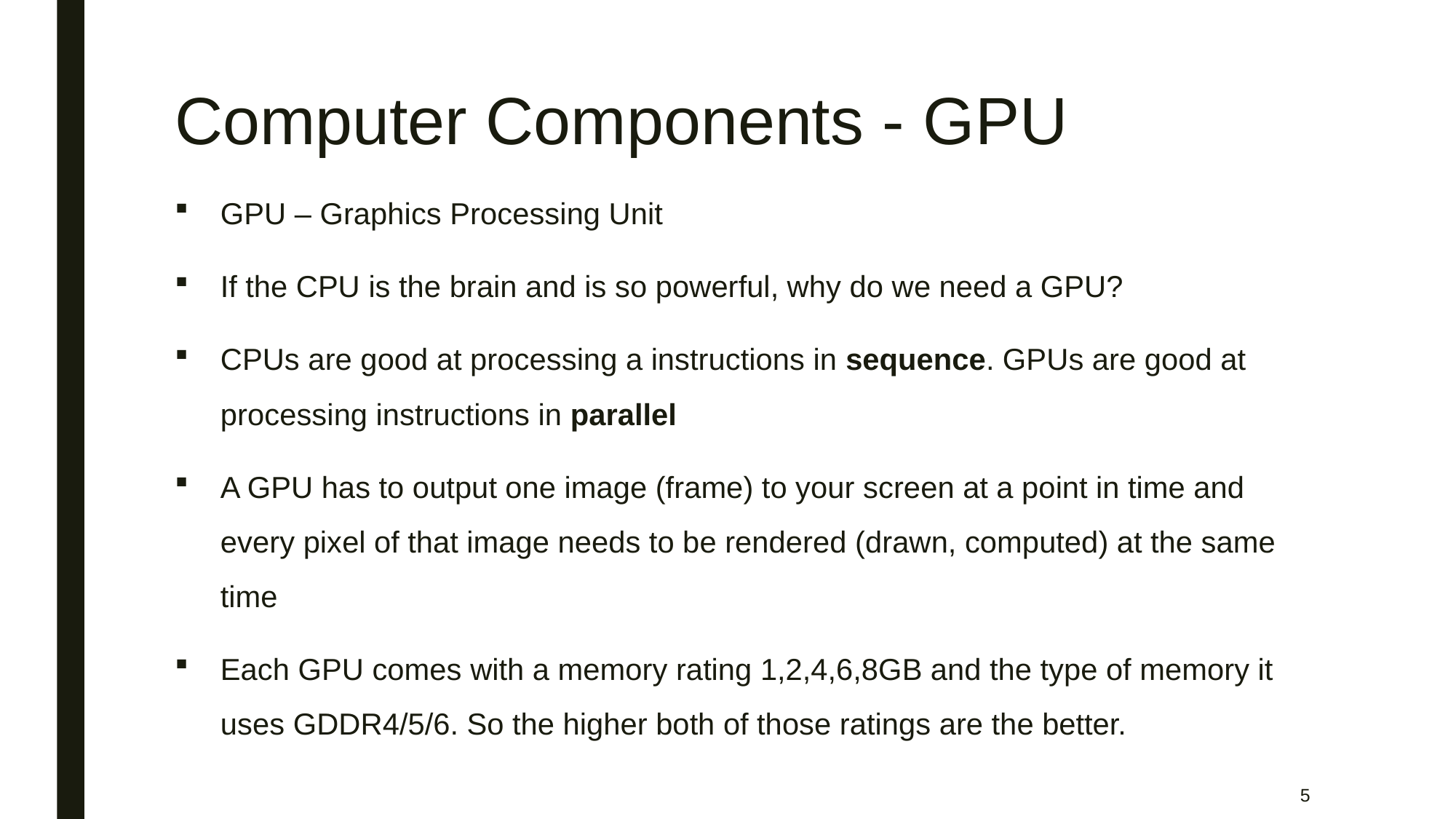

# Computer Components - GPU
GPU – Graphics Processing Unit
If the CPU is the brain and is so powerful, why do we need a GPU?
CPUs are good at processing a instructions in sequence. GPUs are good at processing instructions in parallel
A GPU has to output one image (frame) to your screen at a point in time and every pixel of that image needs to be rendered (drawn, computed) at the same time
Each GPU comes with a memory rating 1,2,4,6,8GB and the type of memory it uses GDDR4/5/6. So the higher both of those ratings are the better.
5